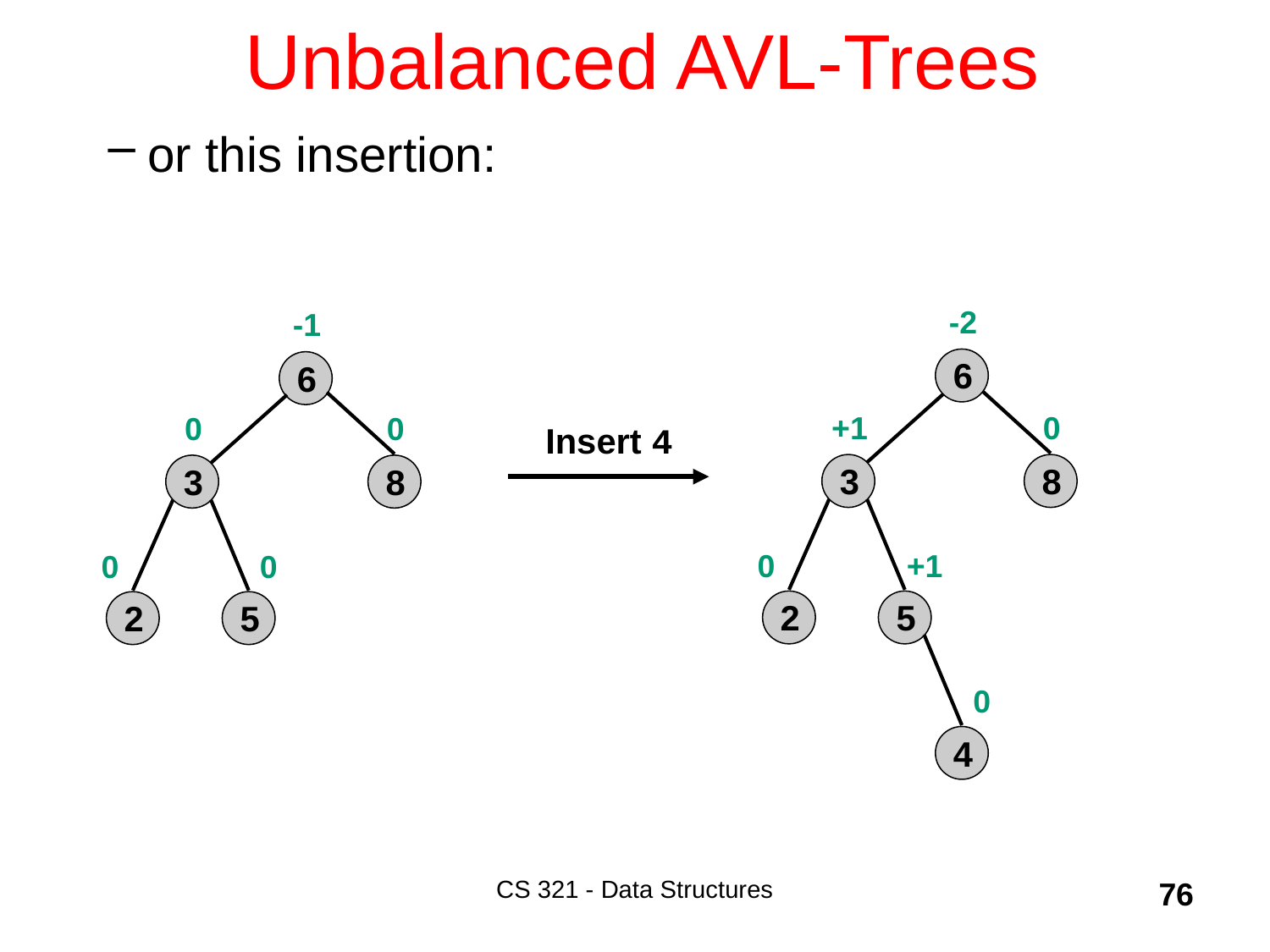

# Unbalanced AVL-Trees
or this insertion:
-2
6

-1
6

+1
3

0
8

0
3

0
8

Insert 4
0
2

+1
5

0
2

0
5

0
4

CS 321 - Data Structures
76